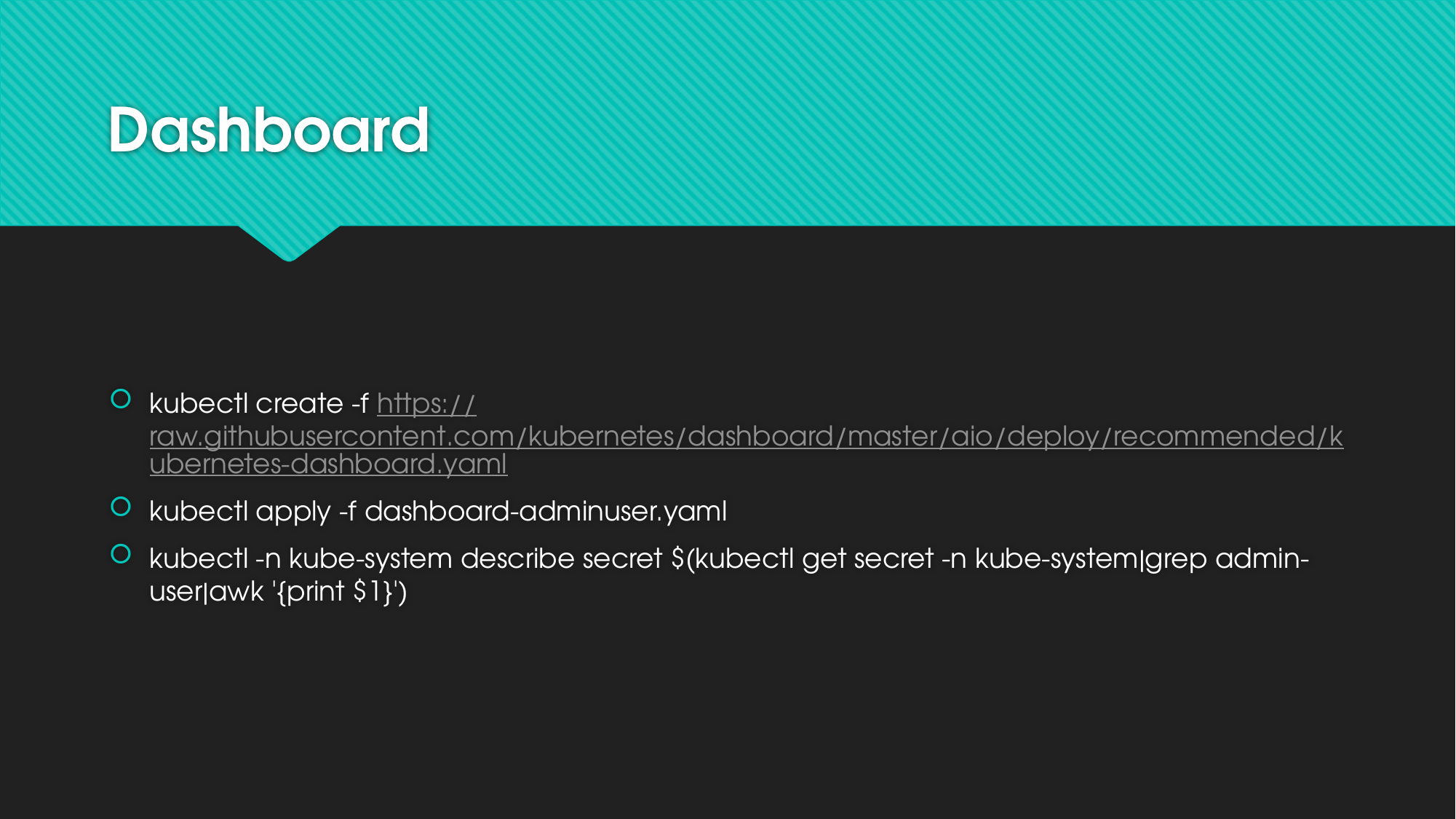

# Dashboard
kubectl create -f https://raw.githubusercontent.com/kubernetes/dashboard/master/aio/deploy/recommended/kubernetes-dashboard.yaml
kubectl apply -f dashboard-adminuser.yaml
kubectl -n kube-system describe secret $(kubectl get secret -n kube-system|grep admin-user|awk '{print $1}')